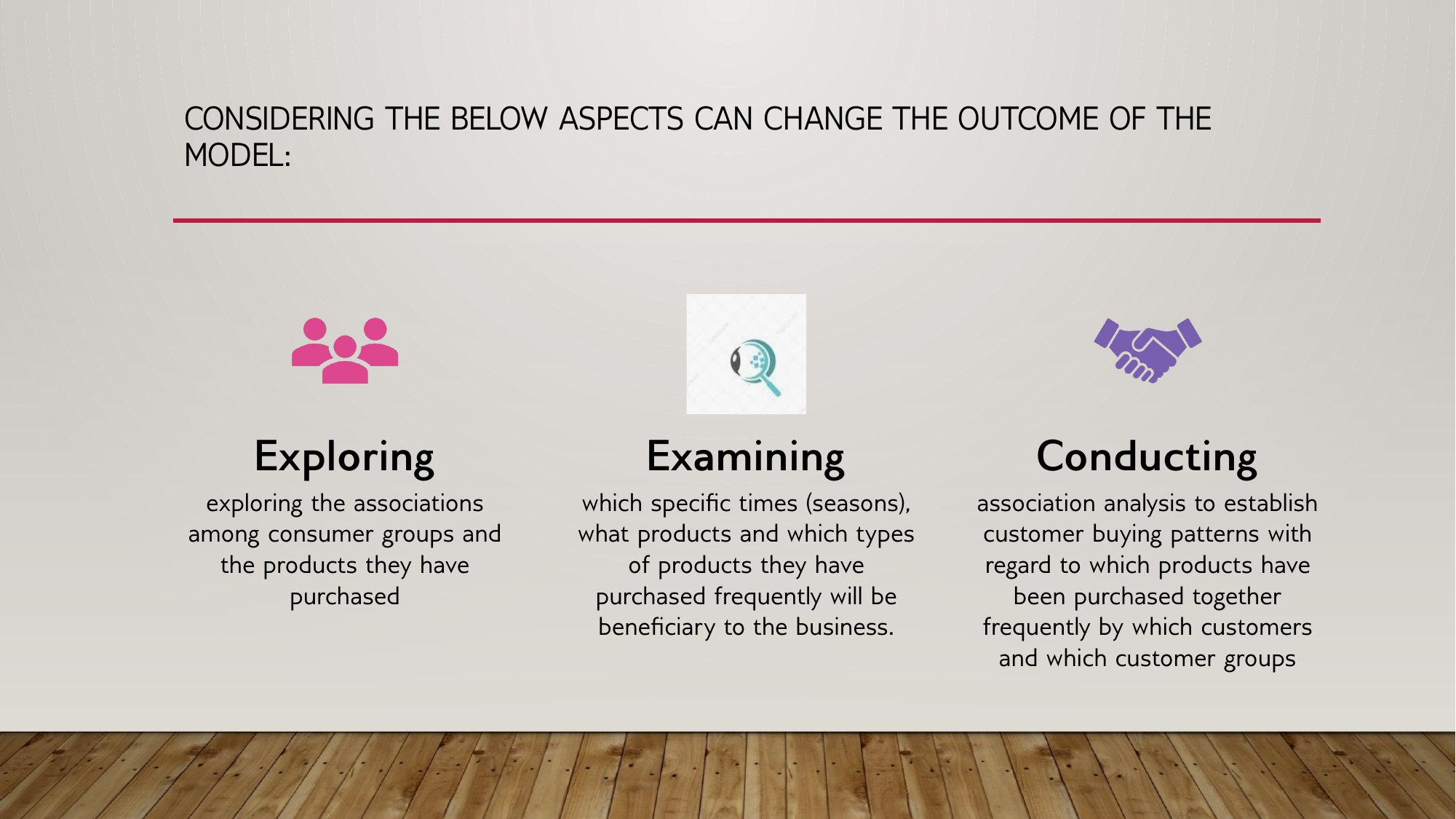

# Considering the below aspects can change the outcome of the model:
Exploring
exploring the associations among consumer groups and the products they have purchased
Examining
which specific times (seasons), what products and which types of products they have purchased frequently will be beneficiary to the business.
Conducting
association analysis to establish customer buying patterns with regard to which products have been purchased together frequently by which customers and which customer groups